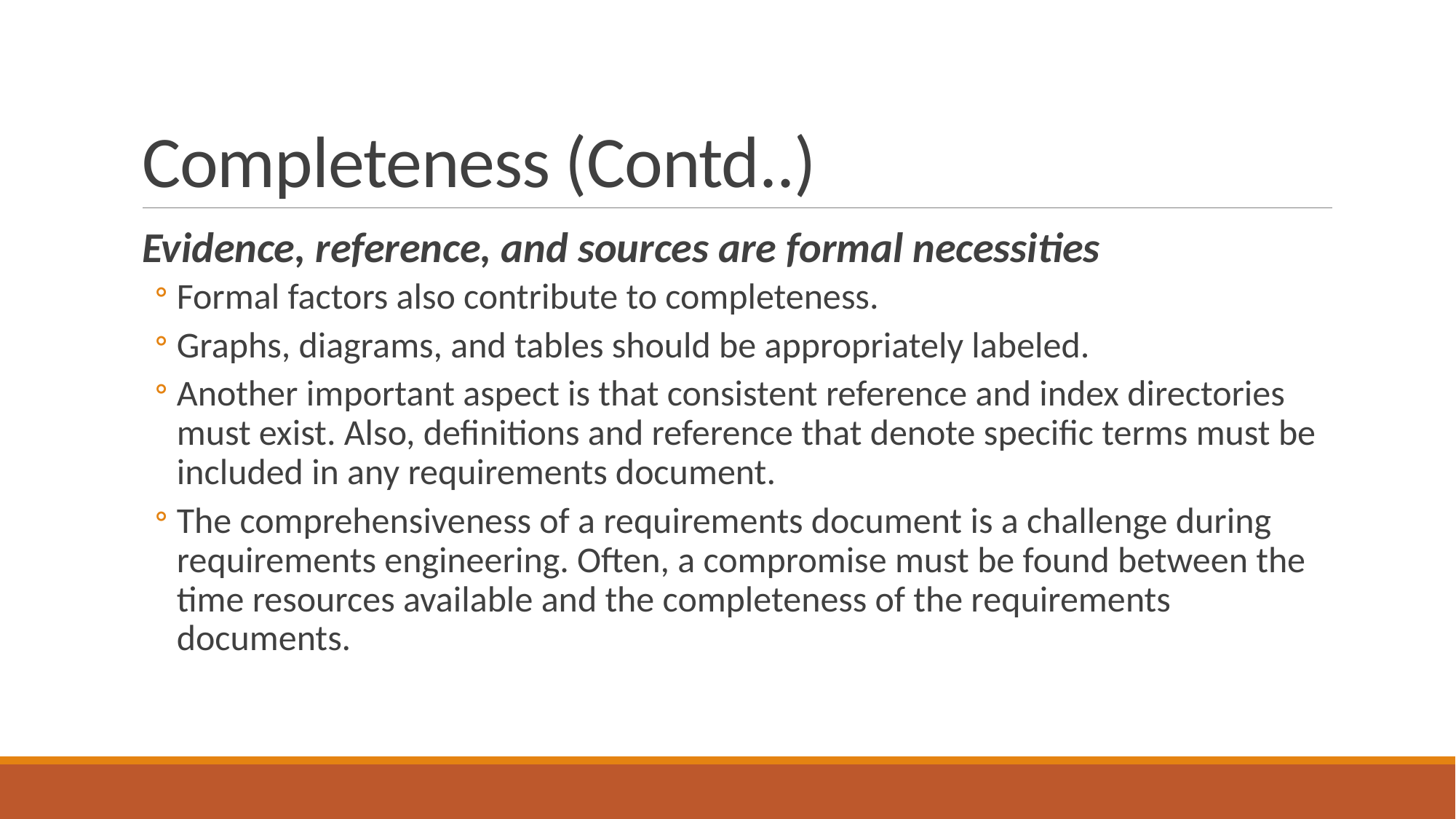

# Completeness (Contd..)
Evidence, reference, and sources are formal necessities
Formal factors also contribute to completeness.
Graphs, diagrams, and tables should be appropriately labeled.
Another important aspect is that consistent reference and index directories must exist. Also, definitions and reference that denote specific terms must be included in any requirements document.
The comprehensiveness of a requirements document is a challenge during requirements engineering. Often, a compromise must be found between the time resources available and the completeness of the requirements documents.